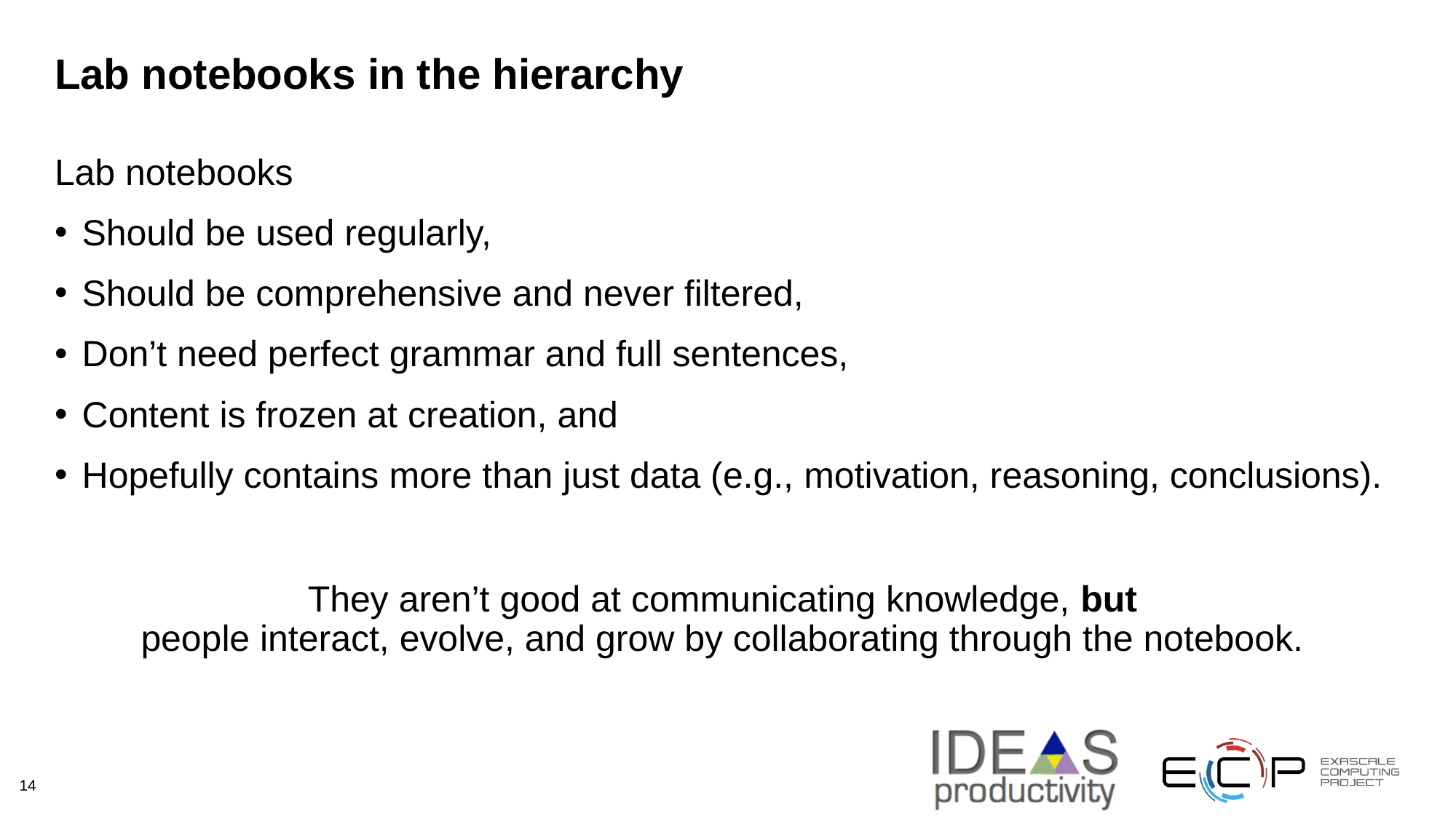

# Lab notebooks in the hierarchy
Lab notebooks
Should be used regularly,
Should be comprehensive and never filtered,
Don’t need perfect grammar and full sentences,
Content is frozen at creation, and
Hopefully contains more than just data (e.g., motivation, reasoning, conclusions).
They aren’t good at communicating knowledge, but
people interact, evolve, and grow by collaborating through the notebook.